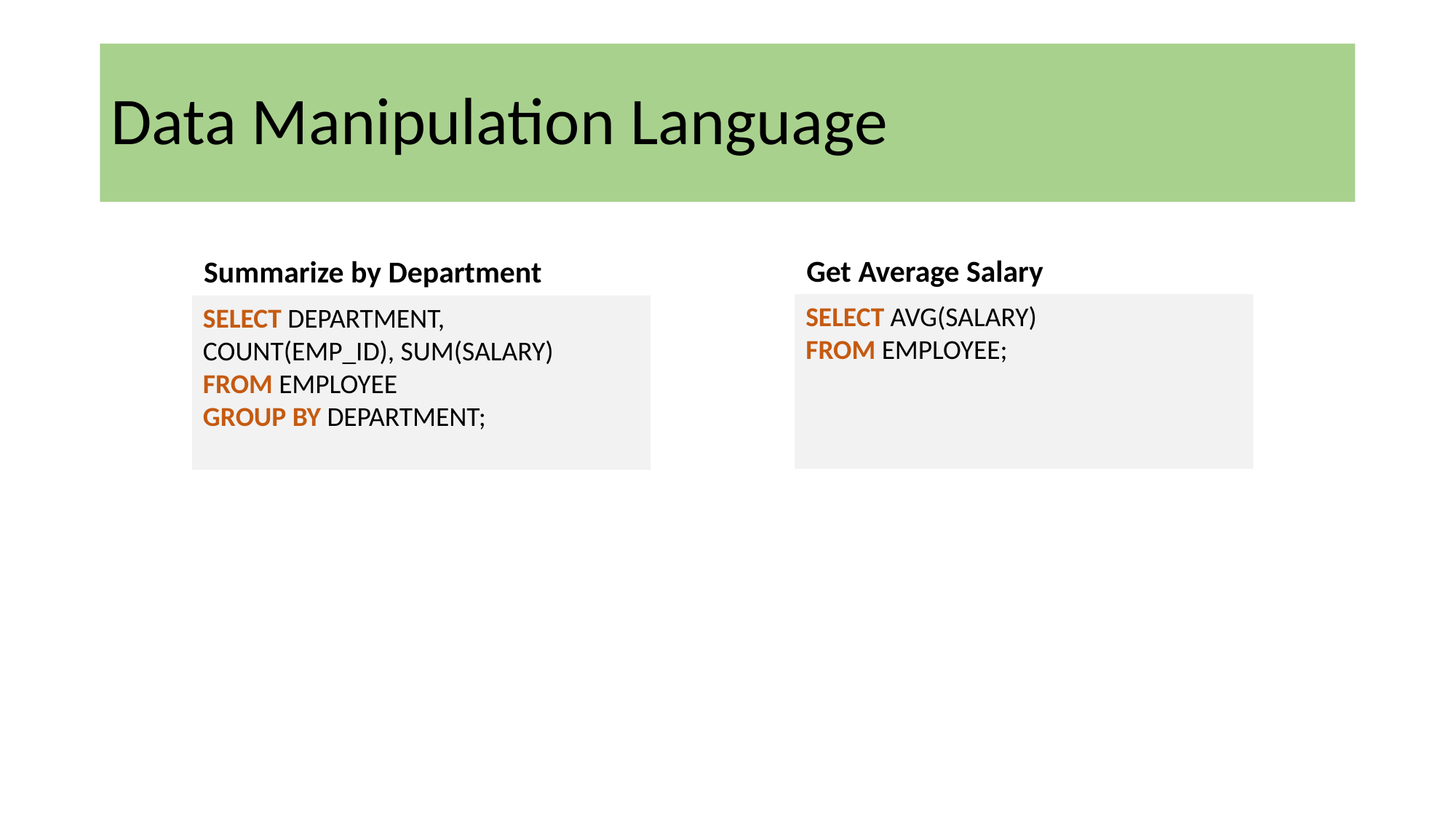

# Data Manipulation Language
Get Average Salary
Summarize by Department
SELECT AVG(SALARY)
FROM EMPLOYEE;

SELECT DEPARTMENT, COUNT(EMP_ID), SUM(SALARY)
FROM EMPLOYEE
GROUP BY DEPARTMENT;